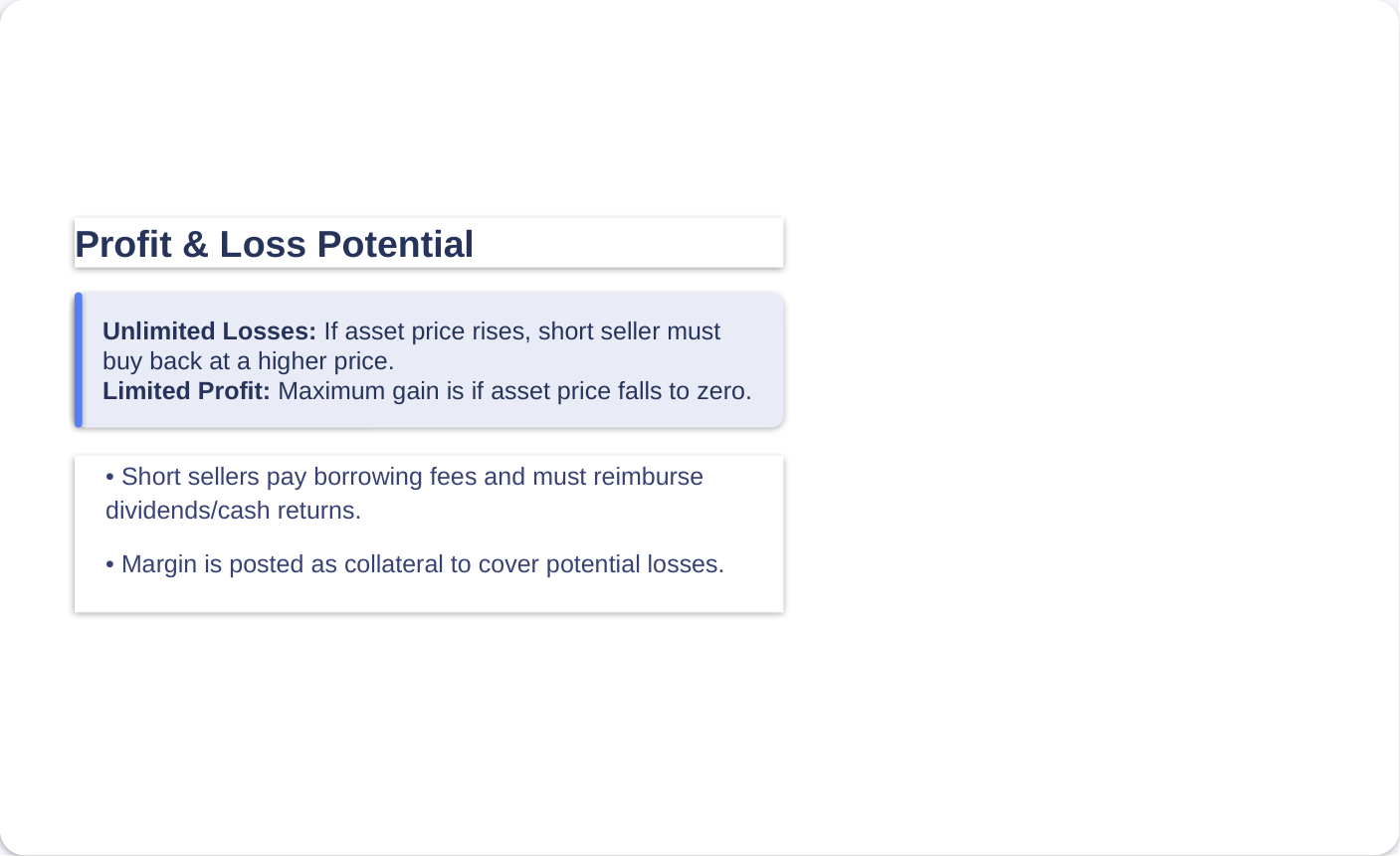

Profit & Loss Potential

Unlimited Losses: If asset price rises, short seller must buy back at a higher price.
Limited Profit: Maximum gain is if asset price falls to zero.

• Short sellers pay borrowing fees and must reimburse dividends/cash returns.
• Margin is posted as collateral to cover potential losses.